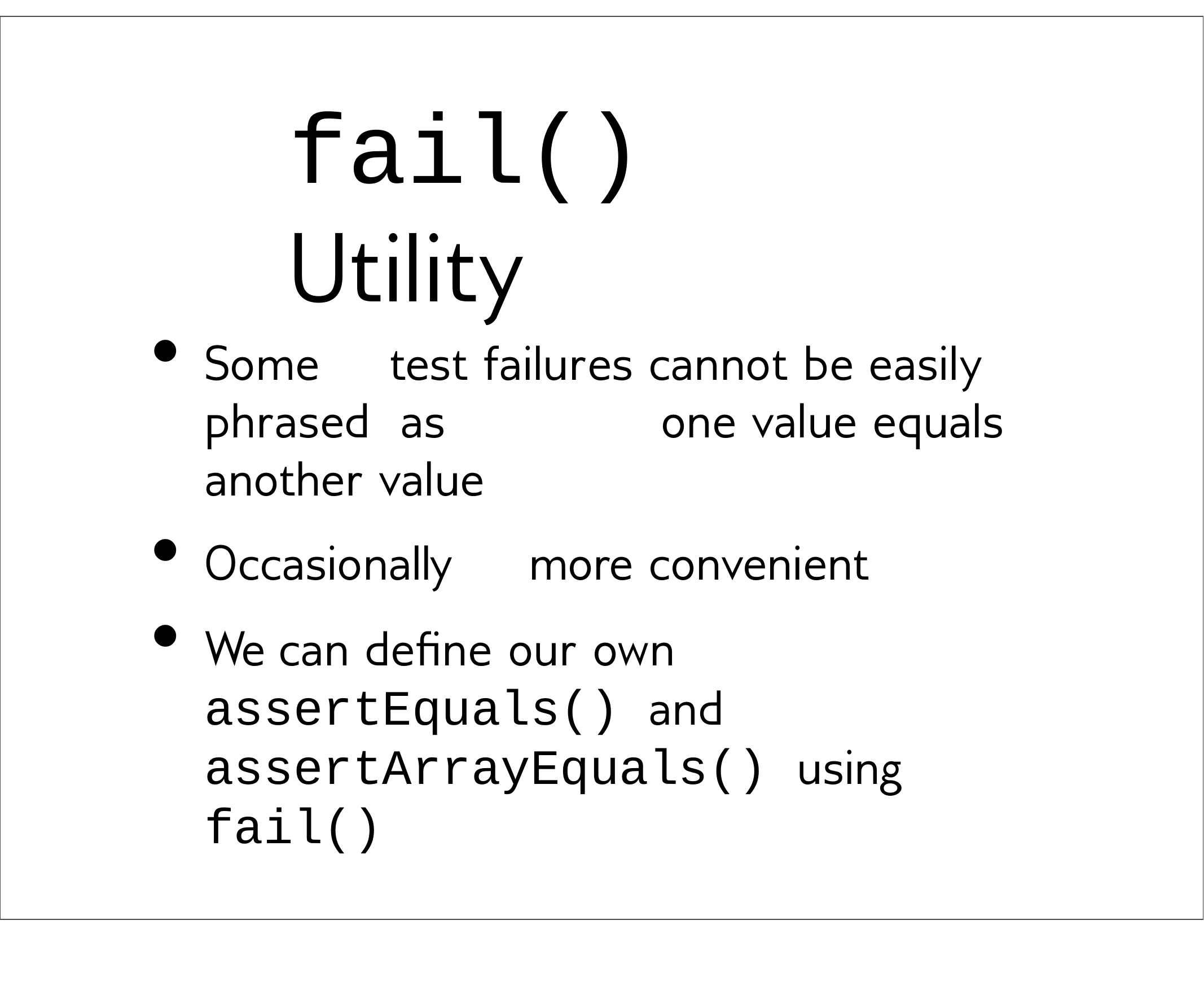

# fail() Utility
Some	test failures cannot be easily	phrased  as	one value equals	another value
Occasionally	more convenient
We can define our own  assertEquals() and  assertArrayEquals() using fail()